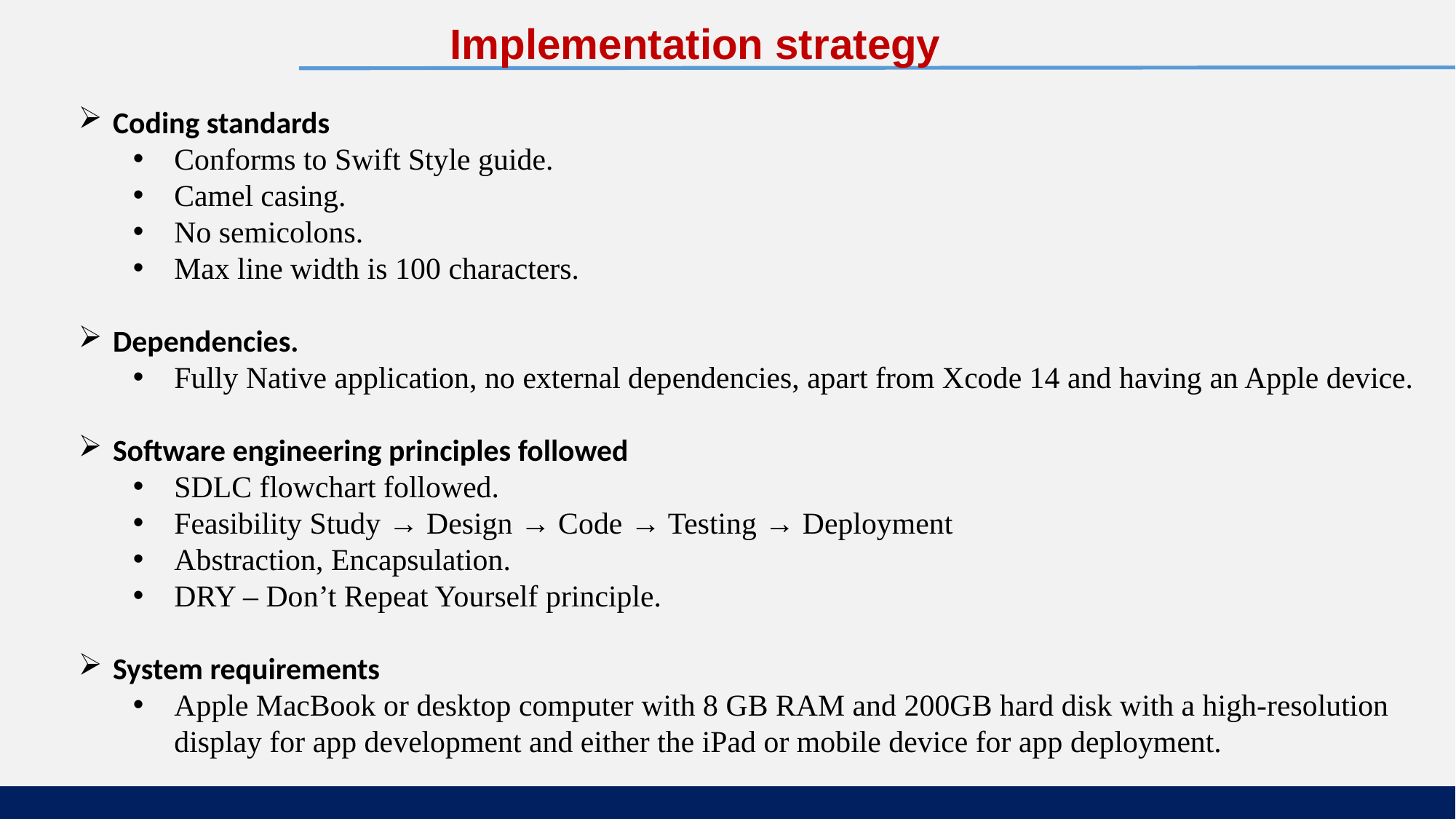

Implementation strategy
Coding standards
Conforms to Swift Style guide.
Camel casing.
No semicolons.
Max line width is 100 characters.

Dependencies.
Fully Native application, no external dependencies, apart from Xcode 14 and having an Apple device.

Software engineering principles followed
SDLC flowchart followed.
Feasibility Study → Design → Code → Testing → Deployment
Abstraction, Encapsulation.
DRY – Don’t Repeat Yourself principle.

System requirements
Apple MacBook or desktop computer with 8 GB RAM and 200GB hard disk with a high-resolution display for app development and either the iPad or mobile device for app deployment.